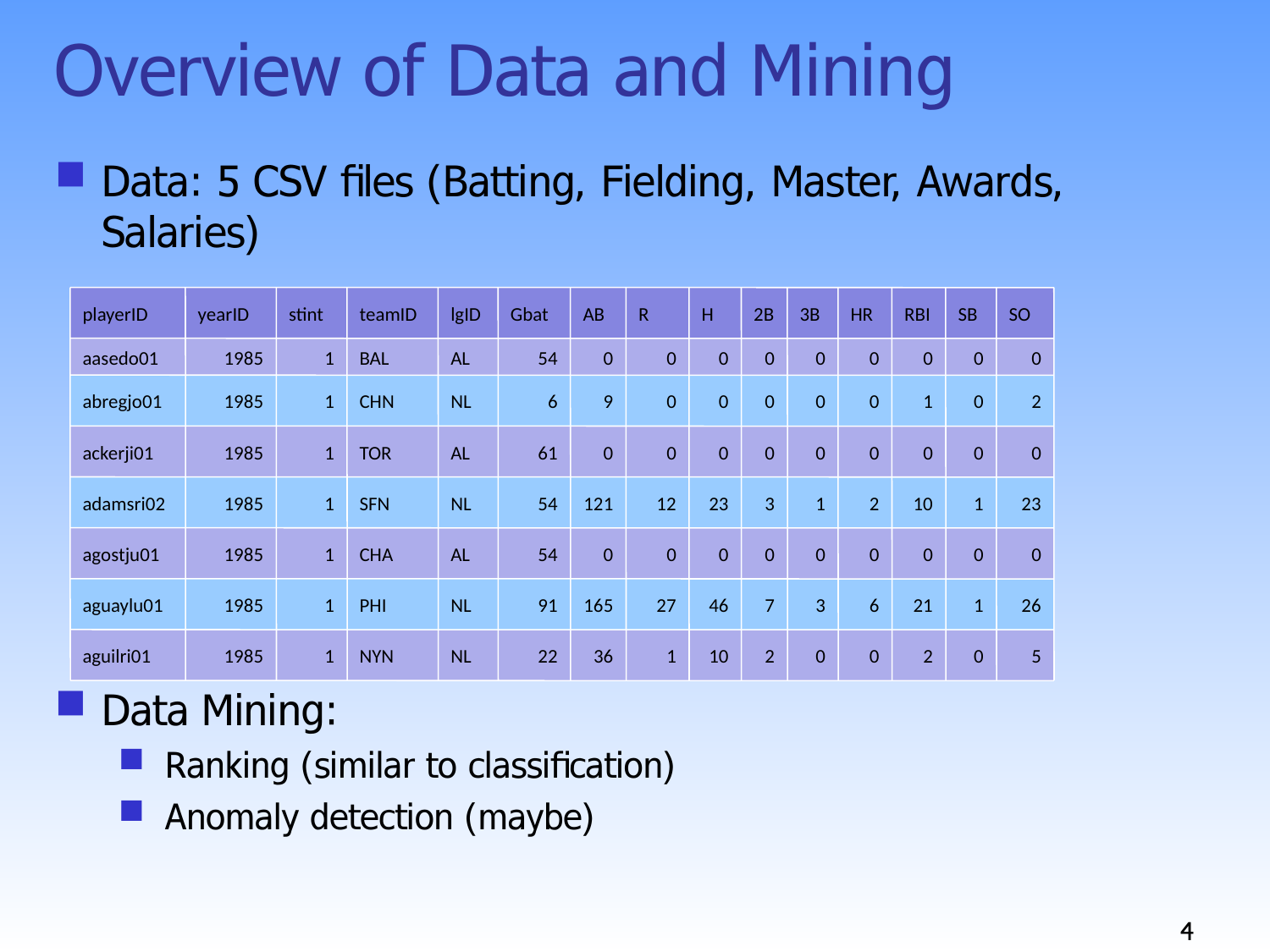

Overview of Data and Mining
Data: 5 CSV files (Batting, Fielding, Master, Awards, Salaries)‏

Data Mining:
Ranking (similar to classification)‏
Anomaly detection (maybe)‏

playerID

yearID

stint

teamID

lgID

Gbat

AB

R

H

2B

3B

HR

RBI

SB

SO

aasedo01

1985
1
BAL
AL
54
0
0
0
0
0
0
0
0
0
abregjo01

1985
1
CHN
NL
6
9
0
0
0
0
0
1
0
2
ackerji01

1985
1
TOR
AL
61
0
0
0
0
0
0
0
0
0
adamsri02

1985
1
SFN
NL
54
121
12
23
3
1
2
10
1
23
agostju01

1985
1
CHA
AL
54
0
0
0
0
0
0
0
0
0
aguaylu01

1985
1
PHI
NL
91
165
27
46
7
3
6
21
1
26
aguilri01

1985
1
NYN
NL
22
36
1
10
2
0
0
2
0
5

4